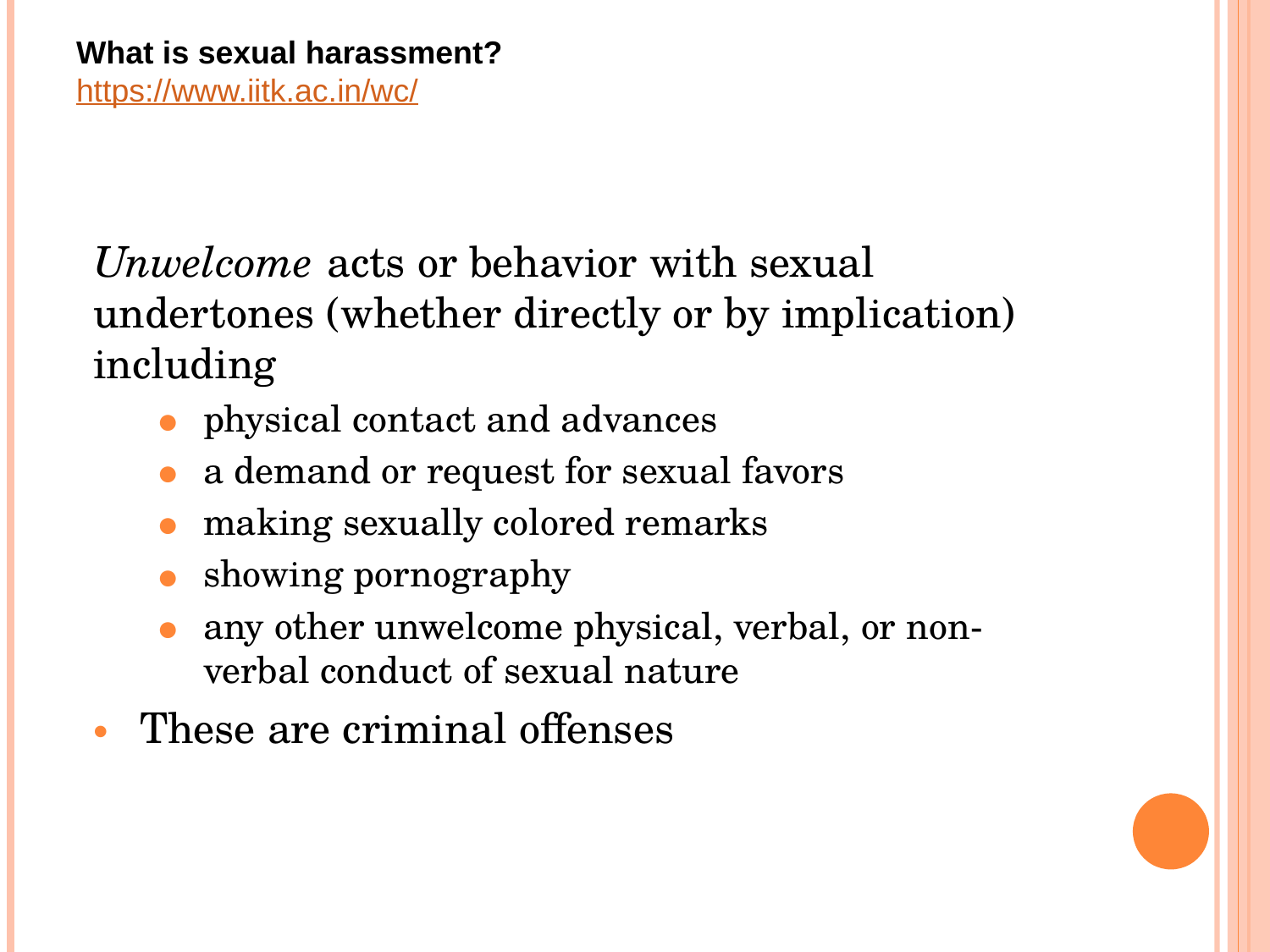

# What is sexual harassment? https://www.iitk.ac.in/wc/
Unwelcome acts or behavior with sexual undertones (whether directly or by implication) including
physical contact and advances
a demand or request for sexual favors
making sexually colored remarks
showing pornography
any other unwelcome physical, verbal, or non-verbal conduct of sexual nature
These are criminal offenses